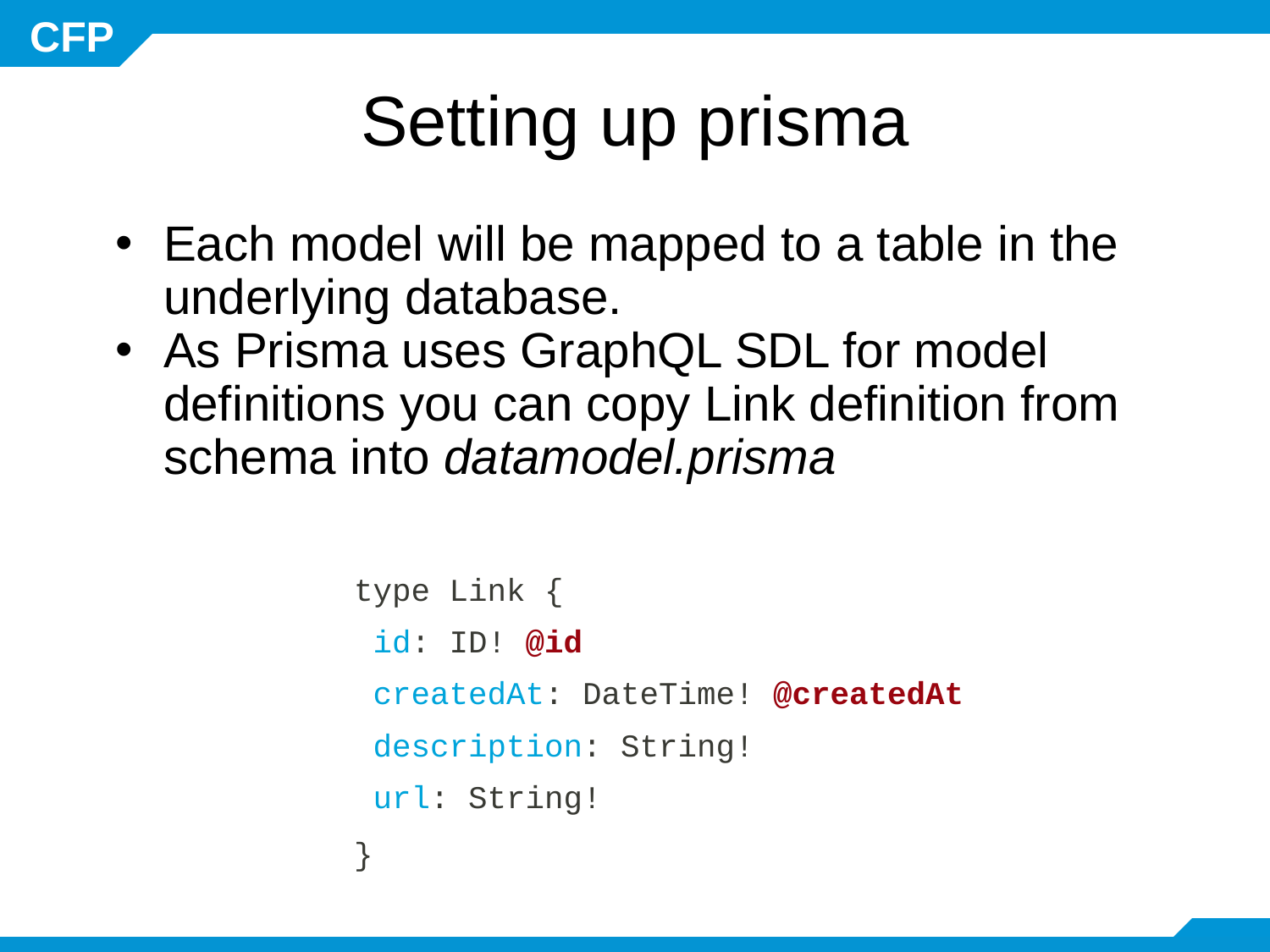

# Setting up prisma
Each model will be mapped to a table in the underlying database.
As Prisma uses GraphQL SDL for model definitions you can copy Link definition from schema into datamodel.prisma

type Link {
 id: ID! @id
 createdAt: DateTime! @createdAt
 description: String!
 url: String!
}